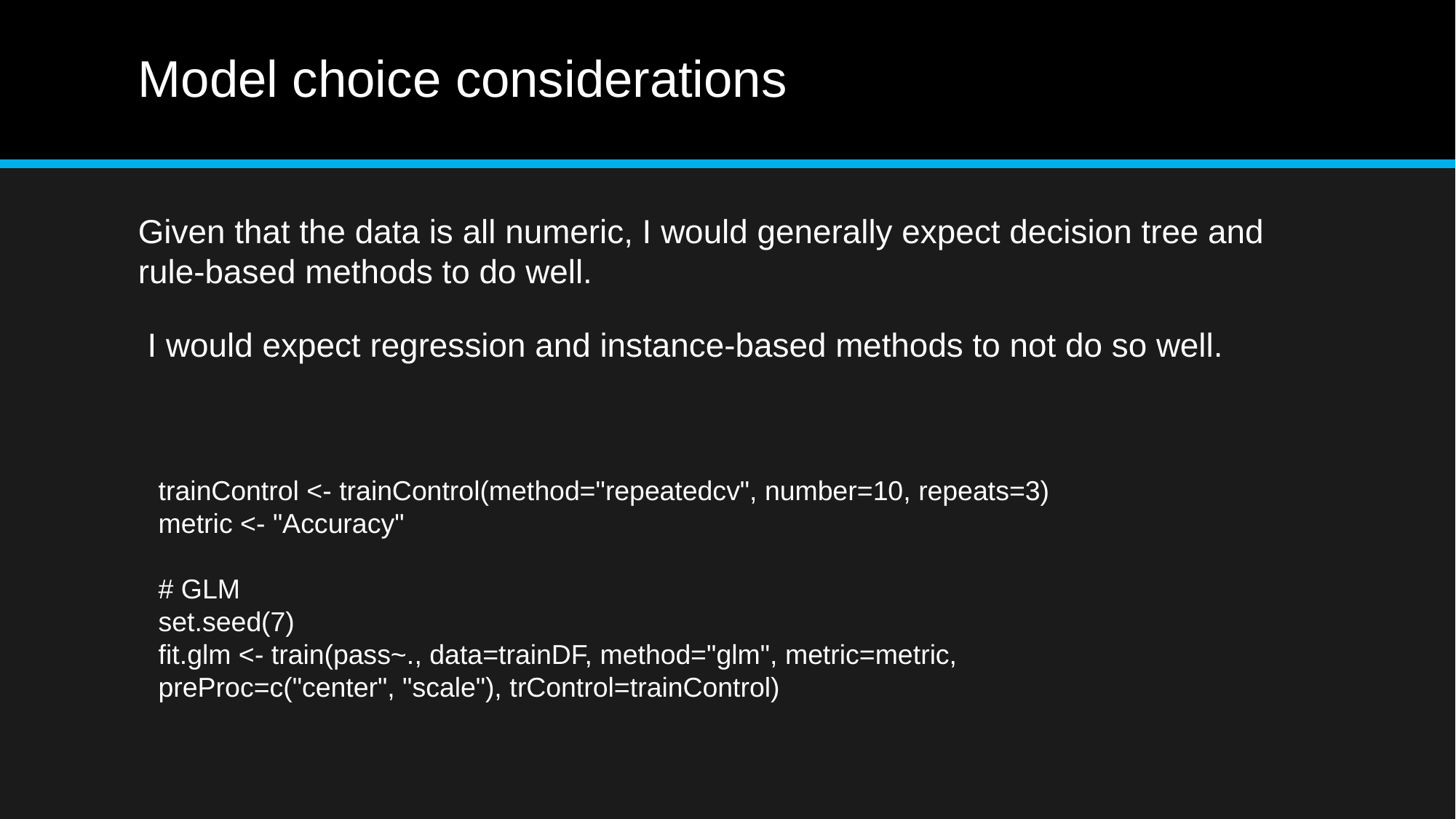

# Model choice considerations
Given that the data is all numeric, I would generally expect decision tree and rule-based methods to do well.
 I would expect regression and instance-based methods to not do so well.

trainControl <- trainControl(method="repeatedcv", number=10, repeats=3)
metric <- "Accuracy"

# GLM set.seed(7) fit.glm <- train(pass~., data=trainDF, method="glm", metric=metric, preProc=c("center", "scale"), trControl=trainControl)